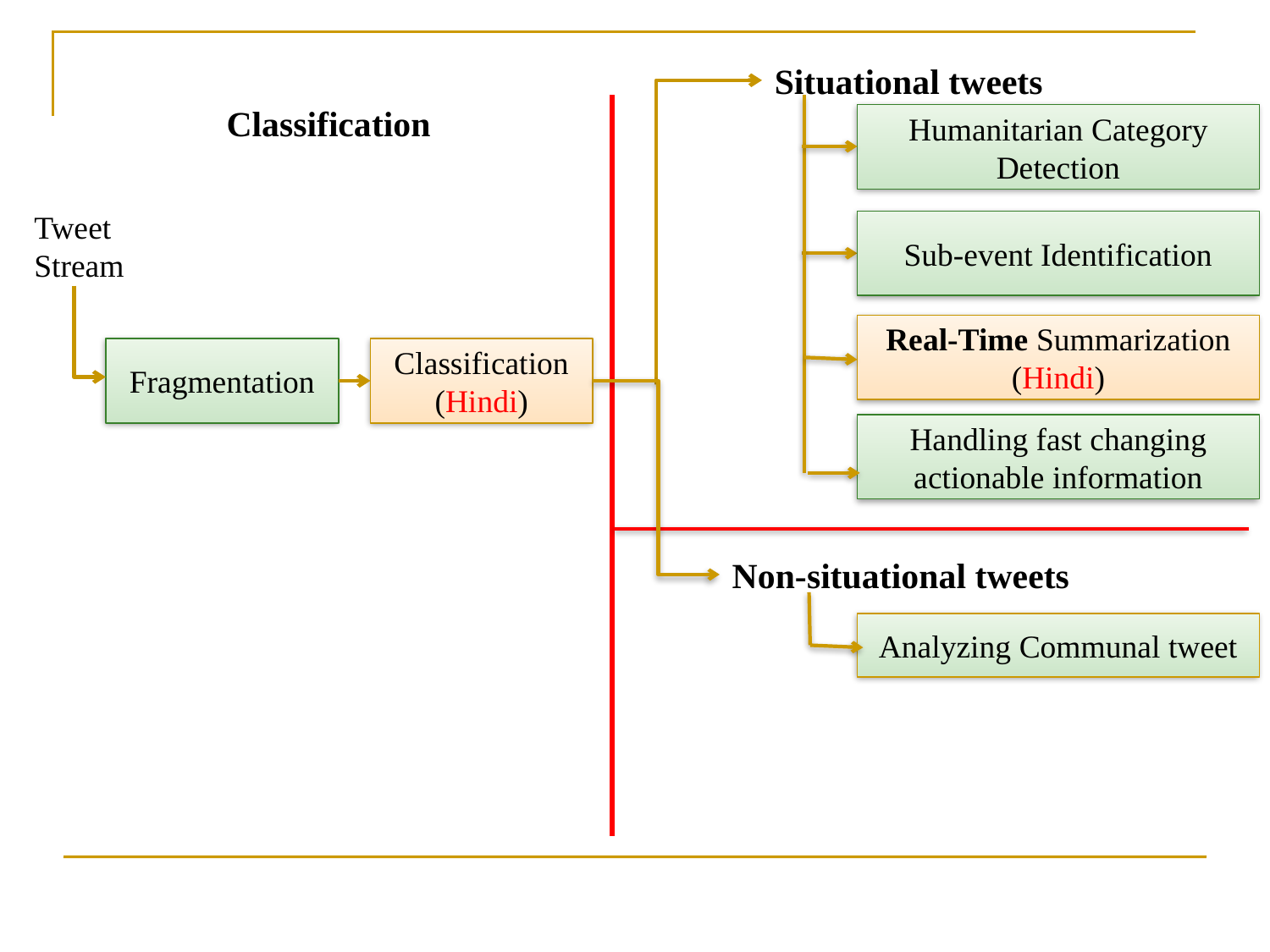

Situational tweets
Classification
Humanitarian Category Detection
Tweet
Stream
Sub-event Identification
Real-Time Summarization (Hindi)
Fragmentation
Classification (Hindi)
Handling fast changing actionable information
Non-situational tweets

Analyzing Communal tweet